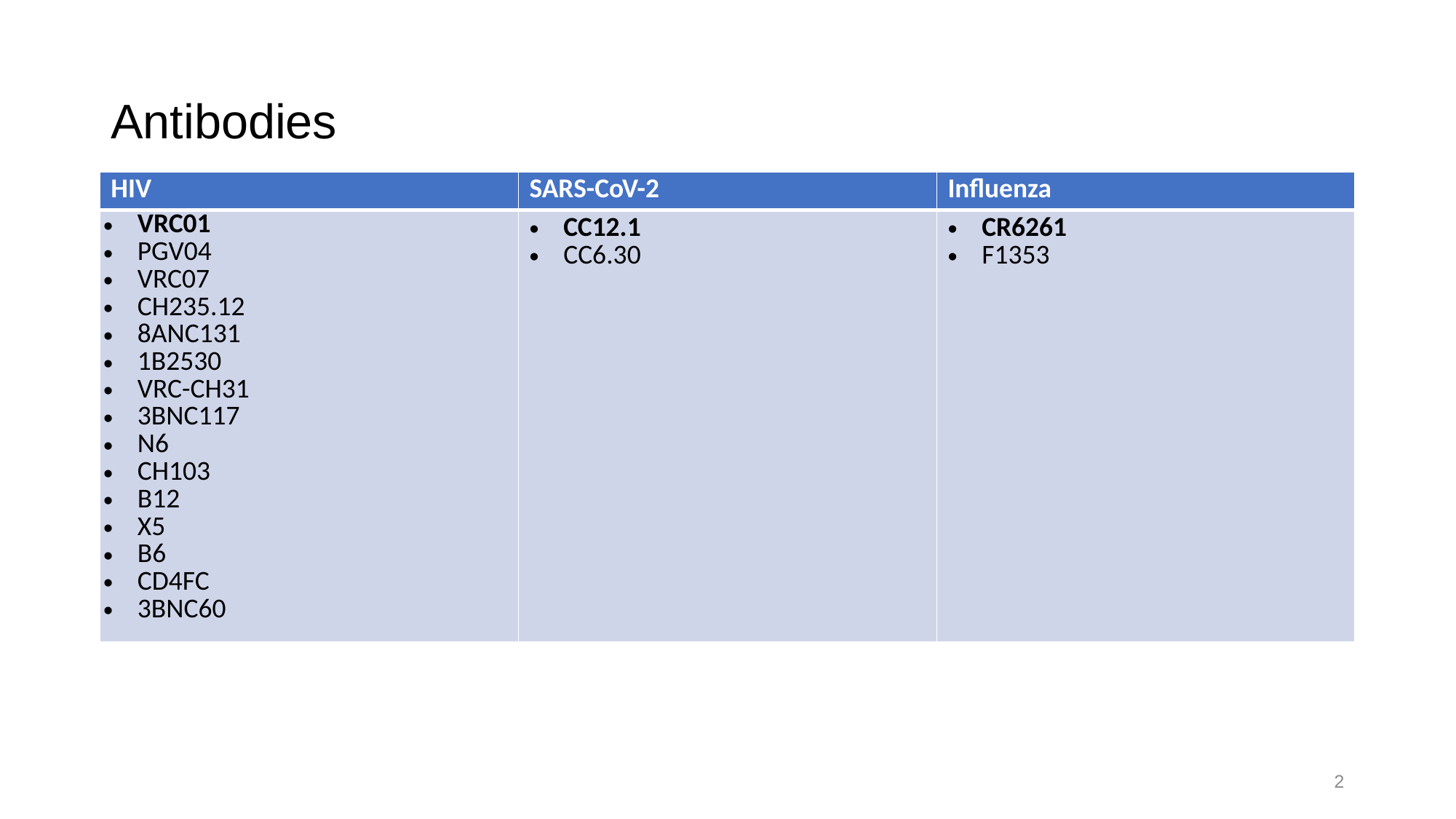

# Antibodies
| HIV | SARS-CoV-2 | Influenza |
| --- | --- | --- |
| VRC01 PGV04 VRC07 CH235.12 8ANC131 1B2530 VRC-CH31 3BNC117 N6 CH103 B12 X5 B6 CD4FC 3BNC60 | CC12.1 CC6.30 | CR6261 F1353 |
2